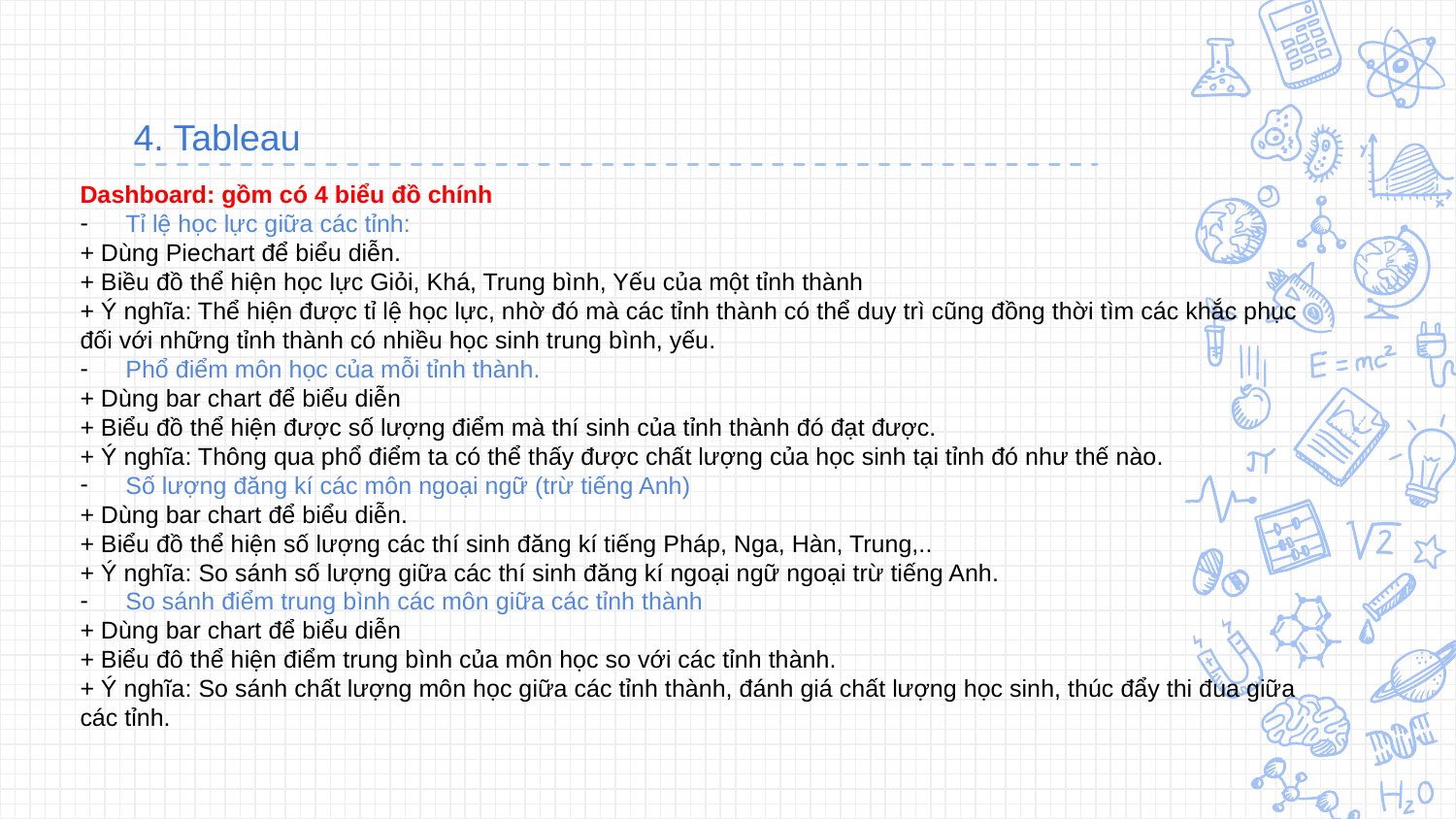

# 4. Tableau
Dashboard: gồm có 4 biểu đồ chính
Tỉ lệ học lực giữa các tỉnh:
+ Dùng Piechart để biểu diễn.
+ Biều đồ thể hiện học lực Giỏi, Khá, Trung bình, Yếu của một tỉnh thành
+ Ý nghĩa: Thể hiện được tỉ lệ học lực, nhờ đó mà các tỉnh thành có thể duy trì cũng đồng thời tìm các khắc phục đối với những tỉnh thành có nhiều học sinh trung bình, yếu.
Phổ điểm môn học của mỗi tỉnh thành.
+ Dùng bar chart để biểu diễn
+ Biểu đồ thể hiện được số lượng điểm mà thí sinh của tỉnh thành đó đạt được.
+ Ý nghĩa: Thông qua phổ điểm ta có thể thấy được chất lượng của học sinh tại tỉnh đó như thế nào.
Số lượng đăng kí các môn ngoại ngữ (trừ tiếng Anh)
+ Dùng bar chart để biểu diễn.
+ Biểu đồ thể hiện số lượng các thí sinh đăng kí tiếng Pháp, Nga, Hàn, Trung,..
+ Ý nghĩa: So sánh số lượng giữa các thí sinh đăng kí ngoại ngữ ngoại trừ tiếng Anh.
So sánh điểm trung bình các môn giữa các tỉnh thành
+ Dùng bar chart để biểu diễn
+ Biểu đô thể hiện điểm trung bình của môn học so với các tỉnh thành.
+ Ý nghĩa: So sánh chất lượng môn học giữa các tỉnh thành, đánh giá chất lượng học sinh, thúc đẩy thi đua giữa các tỉnh.

36